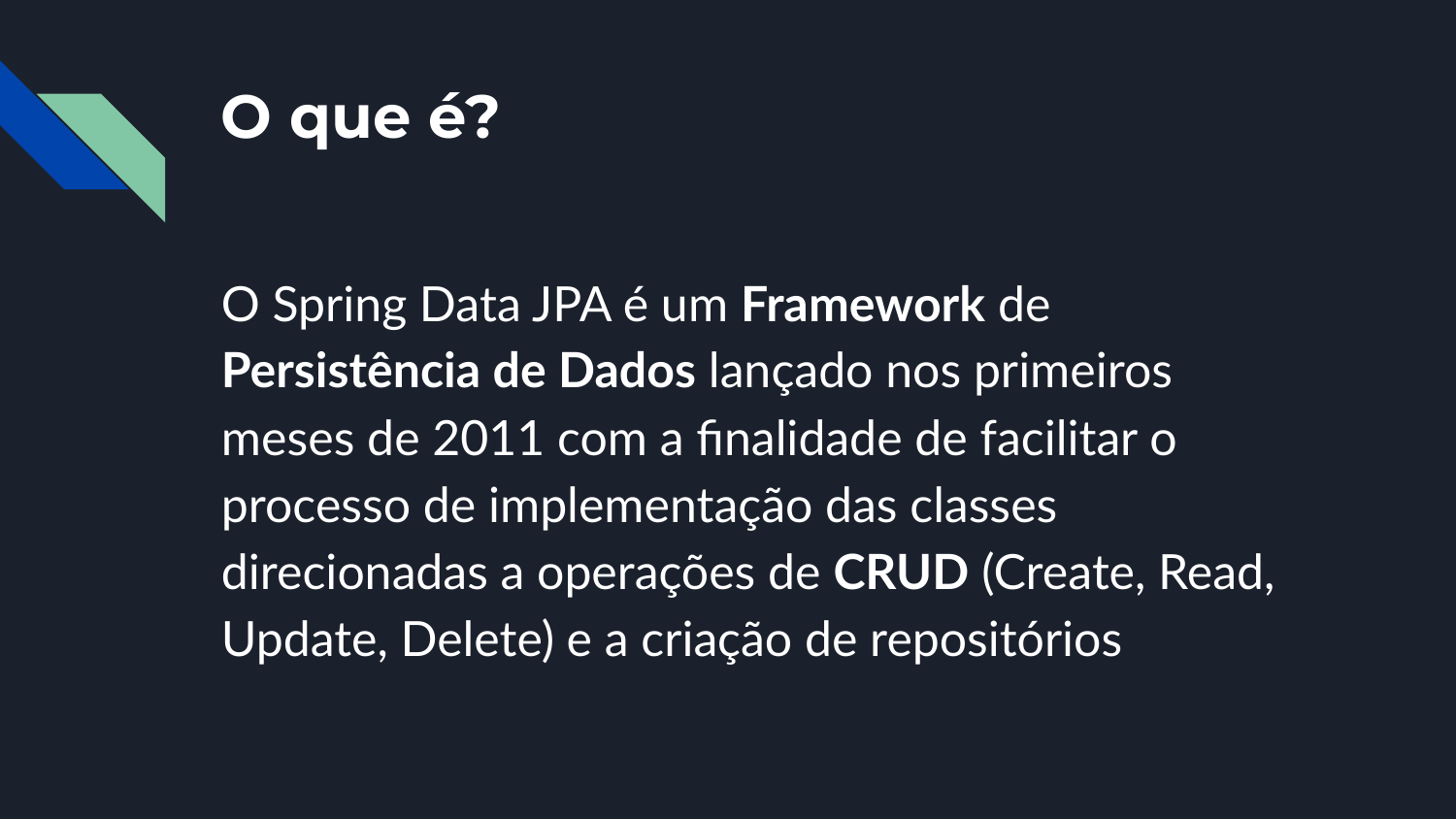

# O que é?
O Spring Data JPA é um Framework de Persistência de Dados lançado nos primeiros meses de 2011 com a finalidade de facilitar o processo de implementação das classes direcionadas a operações de CRUD (Create, Read, Update, Delete) e a criação de repositórios